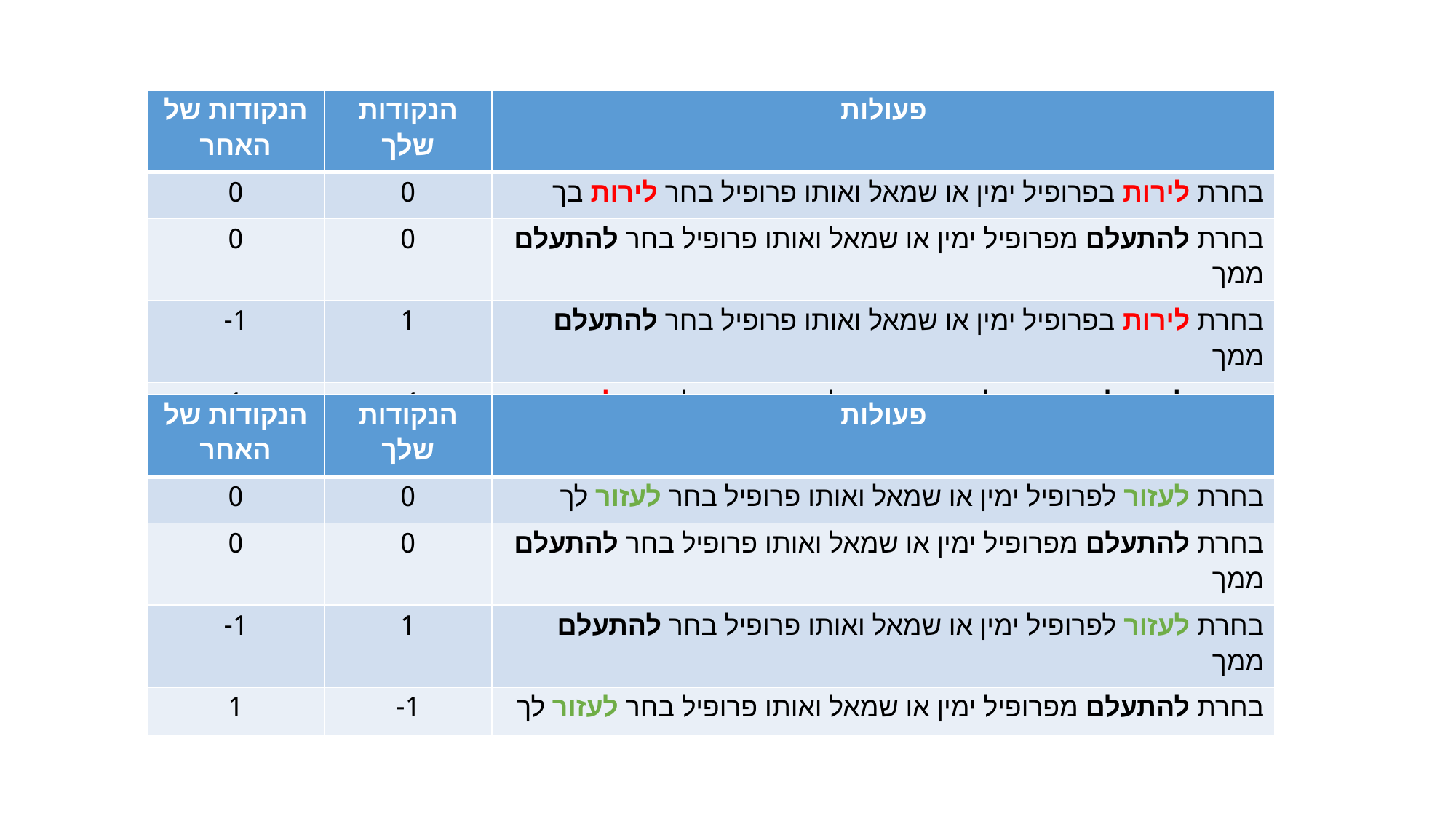

| הנקודות של האחר | הנקודות שלך | פעולות |
| --- | --- | --- |
| 0 | 0 | בחרת לירות בפרופיל ימין או שמאל ואותו פרופיל בחר לירות בך |
| 0 | 0 | בחרת להתעלם מפרופיל ימין או שמאל ואותו פרופיל בחר להתעלם ממך |
| 1- | 1 | בחרת לירות בפרופיל ימין או שמאל ואותו פרופיל בחר להתעלם ממך |
| 1 | 1- | בחרת להתעלם מפרופיל ימין או שמאל ואותו פרופיל בחר לירות בך |
| הנקודות של האחר | הנקודות שלך | פעולות |
| --- | --- | --- |
| 0 | 0 | בחרת לעזור לפרופיל ימין או שמאל ואותו פרופיל בחר לעזור לך |
| 0 | 0 | בחרת להתעלם מפרופיל ימין או שמאל ואותו פרופיל בחר להתעלם ממך |
| 1- | 1 | בחרת לעזור לפרופיל ימין או שמאל ואותו פרופיל בחר להתעלם ממך |
| 1 | 1- | בחרת להתעלם מפרופיל ימין או שמאל ואותו פרופיל בחר לעזור לך |